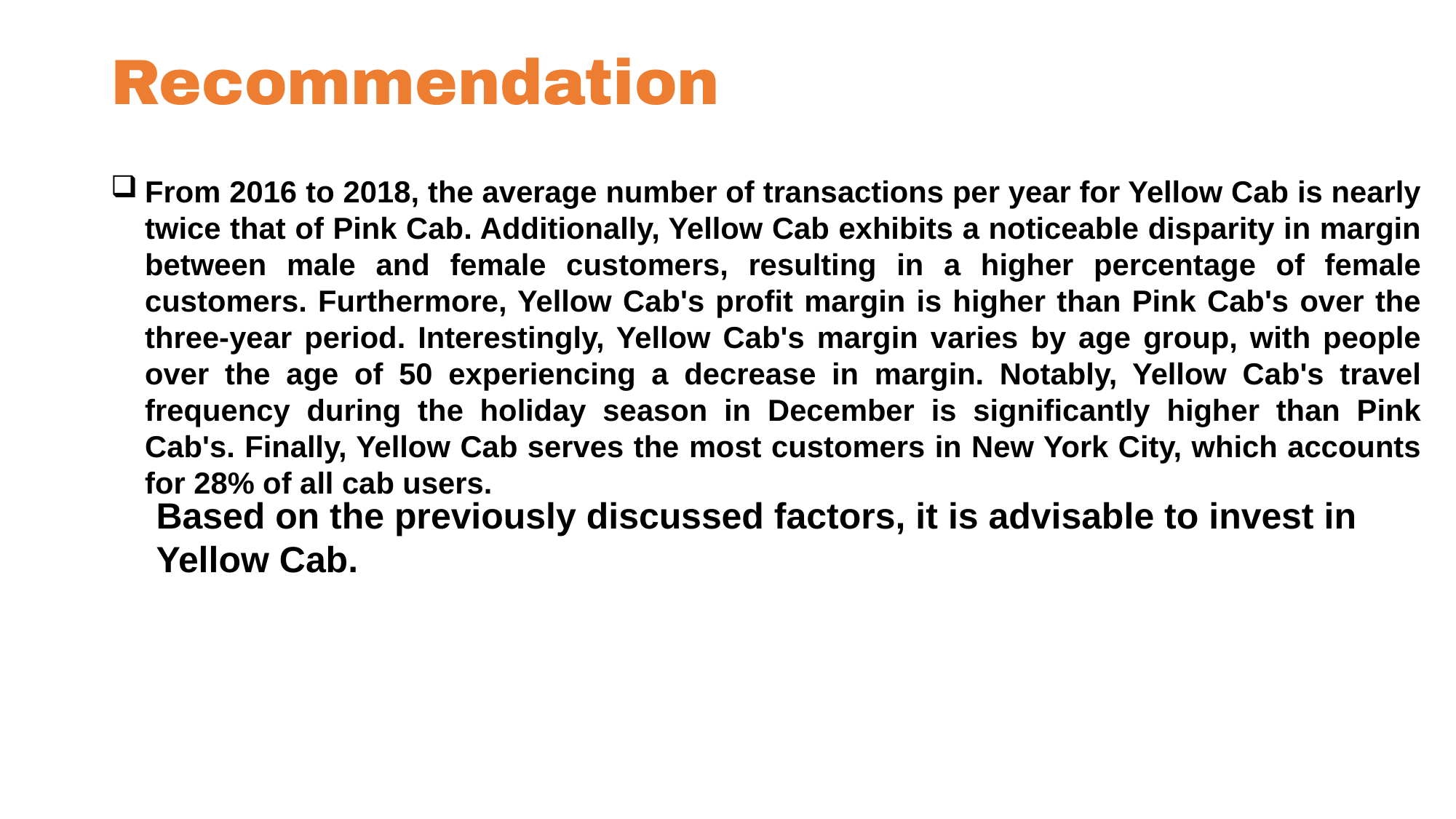

# Recommendation
From 2016 to 2018, the average number of transactions per year for Yellow Cab is nearly twice that of Pink Cab. Additionally, Yellow Cab exhibits a noticeable disparity in margin between male and female customers, resulting in a higher percentage of female customers. Furthermore, Yellow Cab's profit margin is higher than Pink Cab's over the three-year period. Interestingly, Yellow Cab's margin varies by age group, with people over the age of 50 experiencing a decrease in margin. Notably, Yellow Cab's travel frequency during the holiday season in December is significantly higher than Pink Cab's. Finally, Yellow Cab serves the most customers in New York City, which accounts for 28% of all cab users.
Based on the previously discussed factors, it is advisable to invest in Yellow Cab.